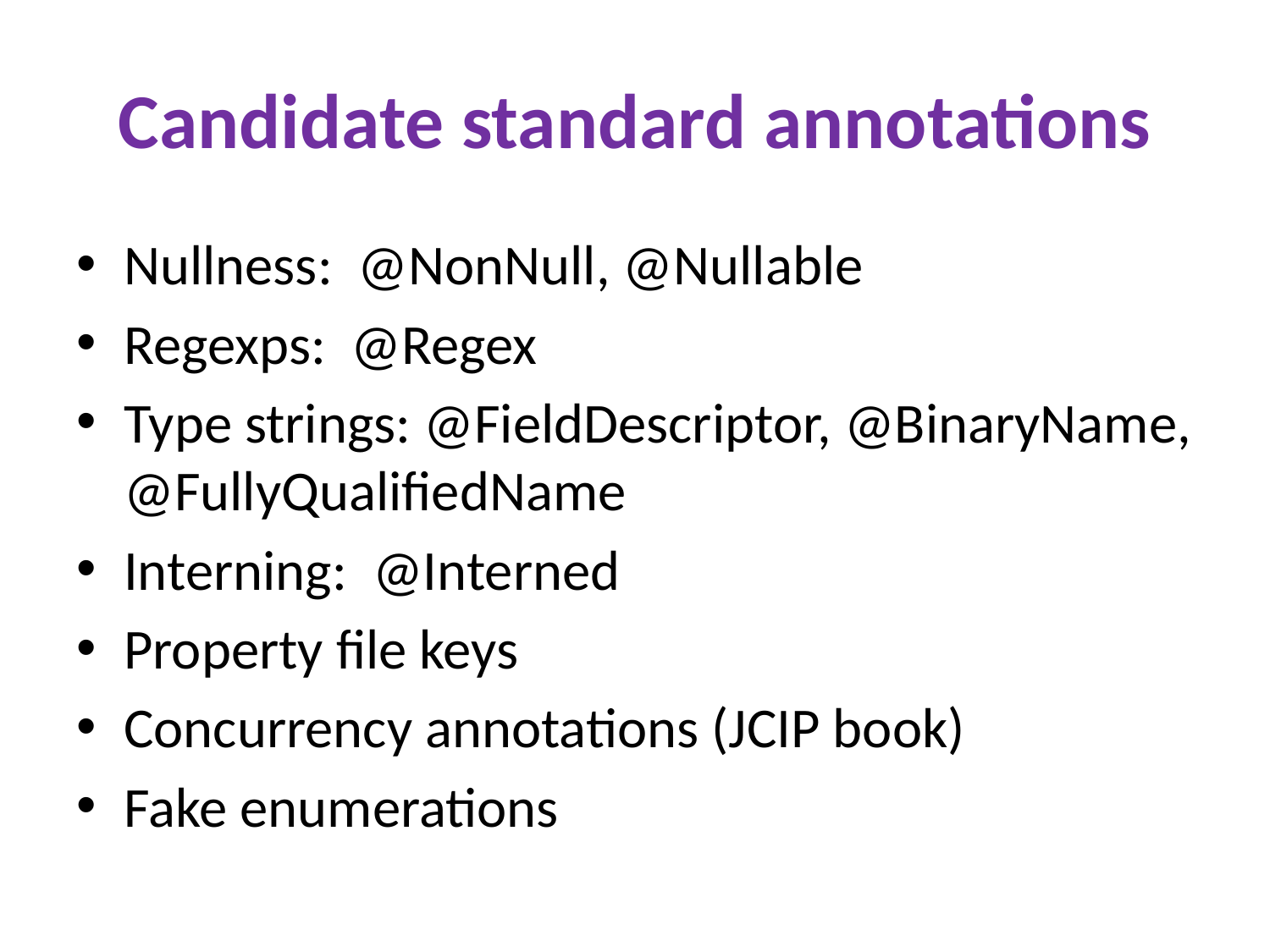

# Candidate standard annotations
Nullness:  @NonNull, @Nullable
Regexps:  @Regex
Type strings: @FieldDescriptor, @BinaryName, @FullyQualifiedName
Interning:  @Interned
Property file keys
Concurrency annotations (JCIP book)
Fake enumerations